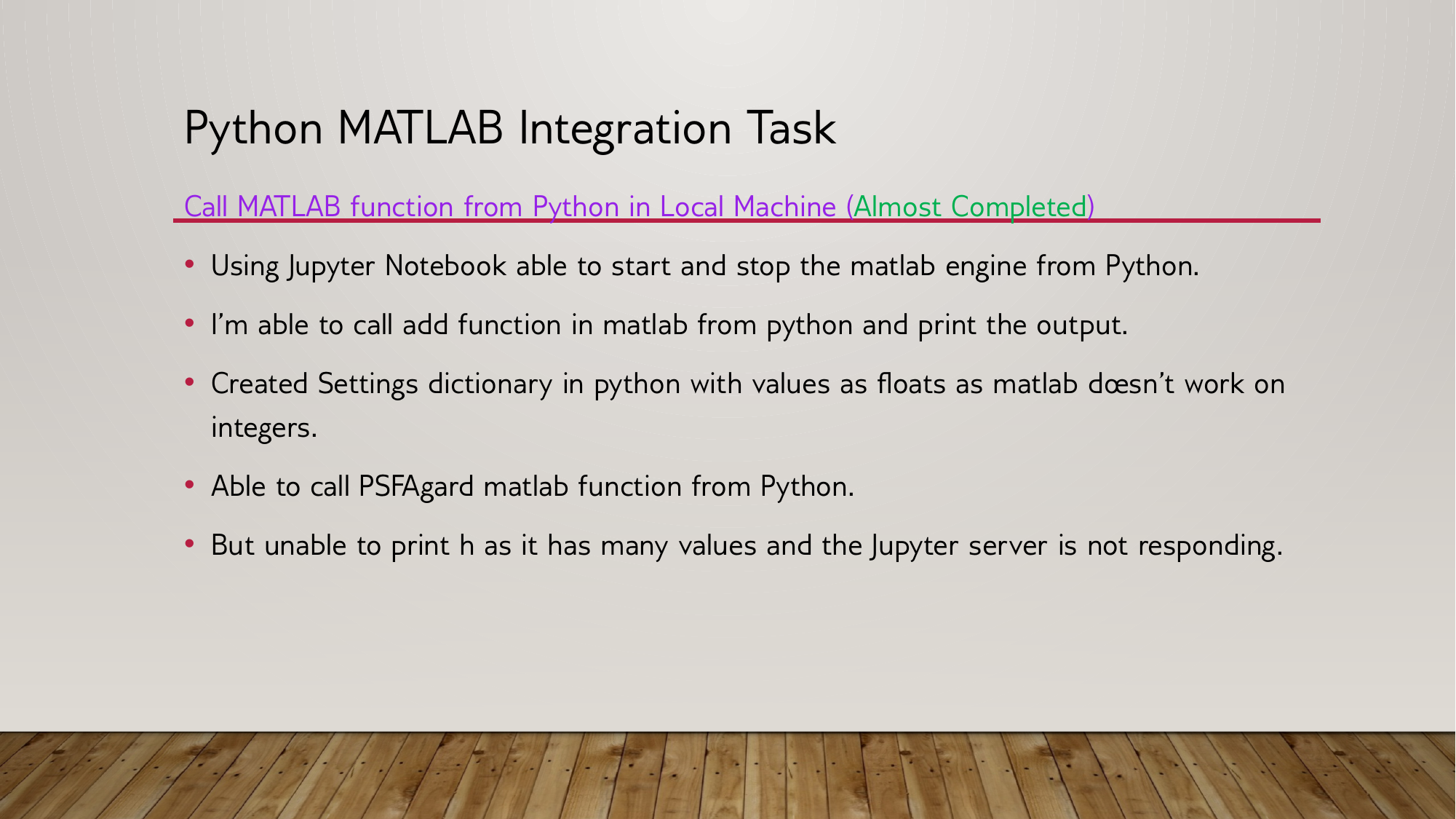

# Python MATLAB Integration Task
Call MATLAB function from Python in Local Machine (Almost Completed)
Using Jupyter Notebook able to start and stop the matlab engine from Python.
I’m able to call add function in matlab from python and print the output.
Created Settings dictionary in python with values as floats as matlab doesn’t work on integers.
Able to call PSFAgard matlab function from Python.
But unable to print h as it has many values and the Jupyter server is not responding.